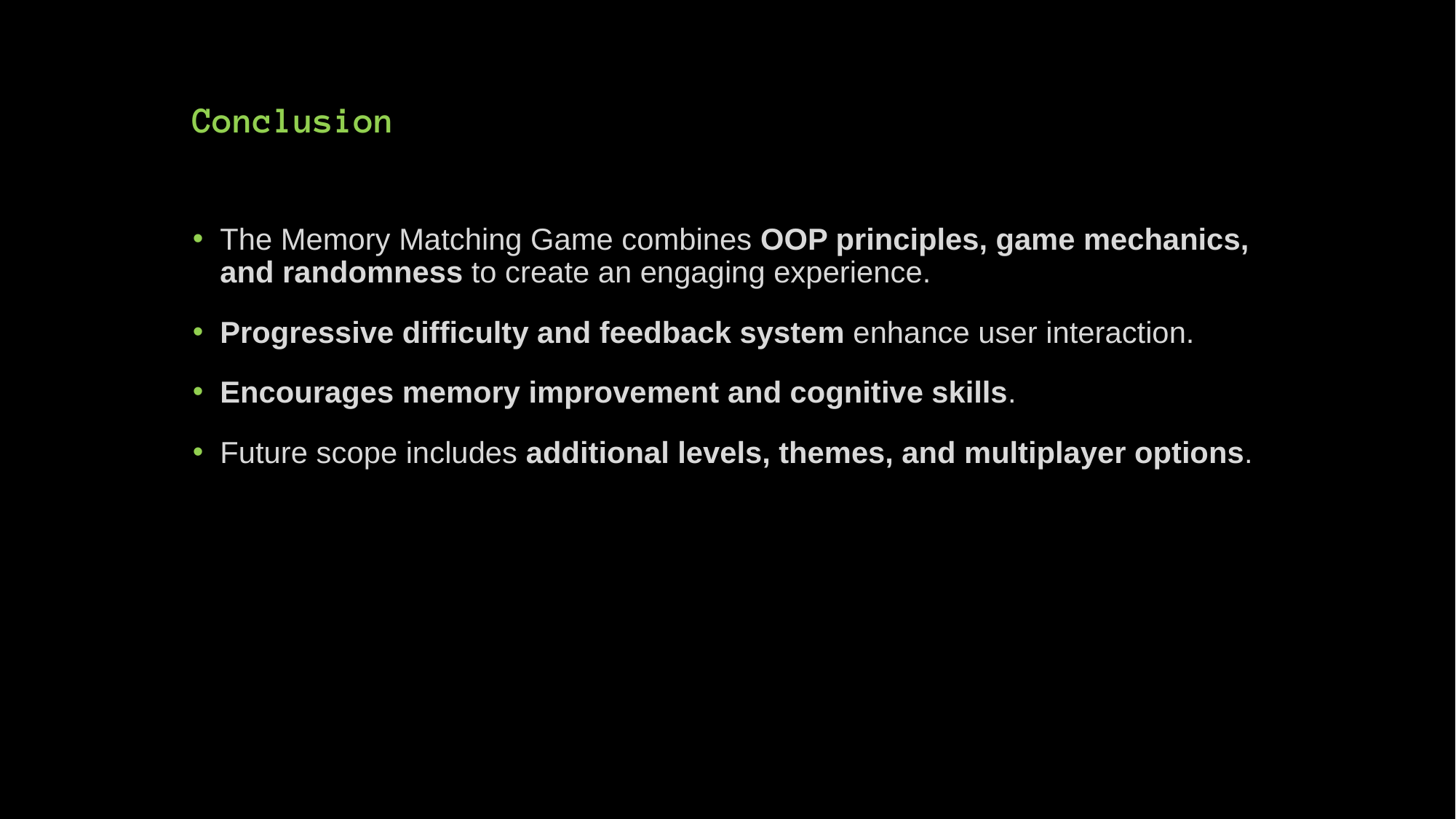

# Conclusion
The Memory Matching Game combines OOP principles, game mechanics, and randomness to create an engaging experience.
Progressive difficulty and feedback system enhance user interaction.
Encourages memory improvement and cognitive skills.
Future scope includes additional levels, themes, and multiplayer options.